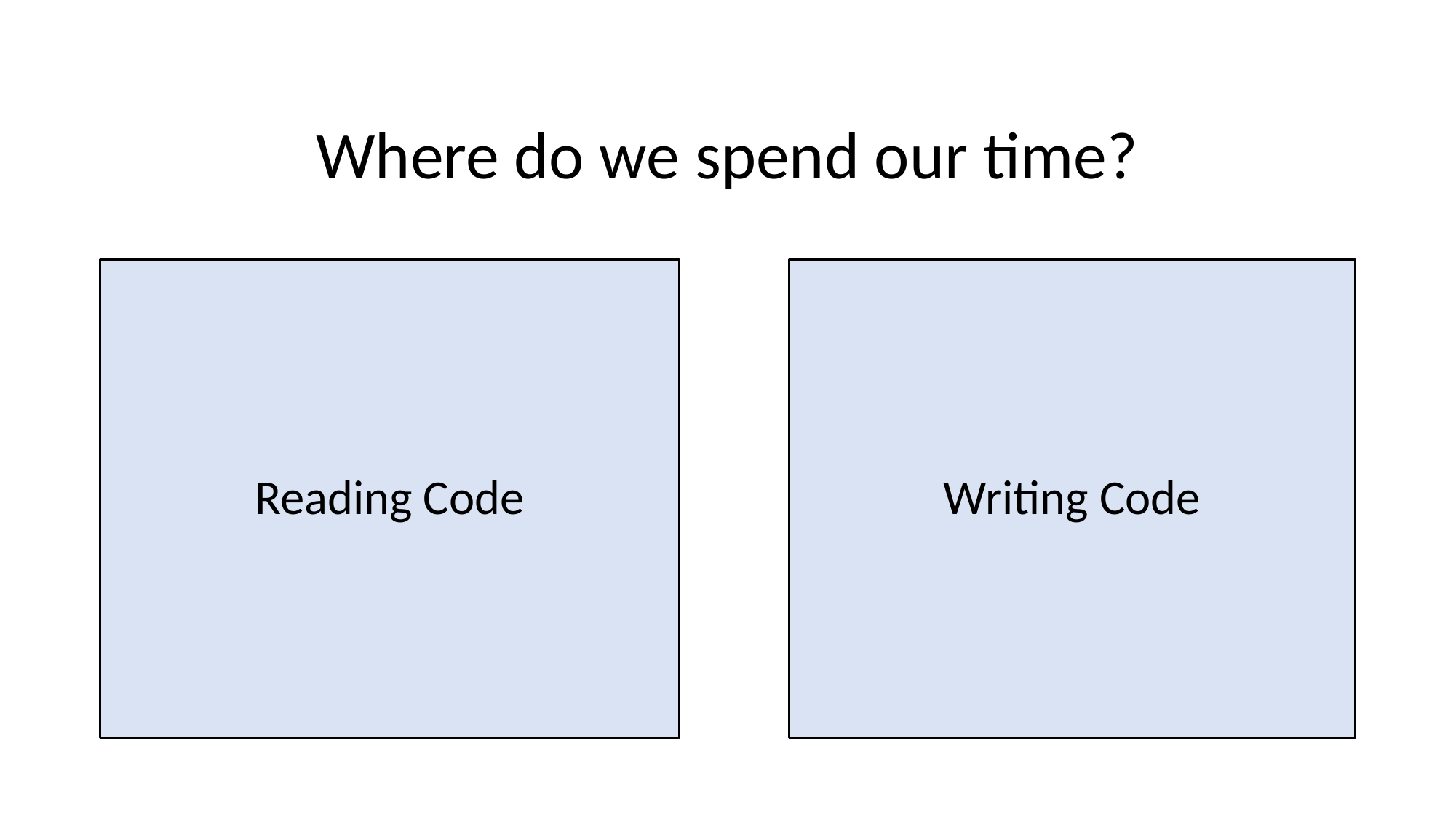

# Where do we spend our time?
Reading Code
Writing Code